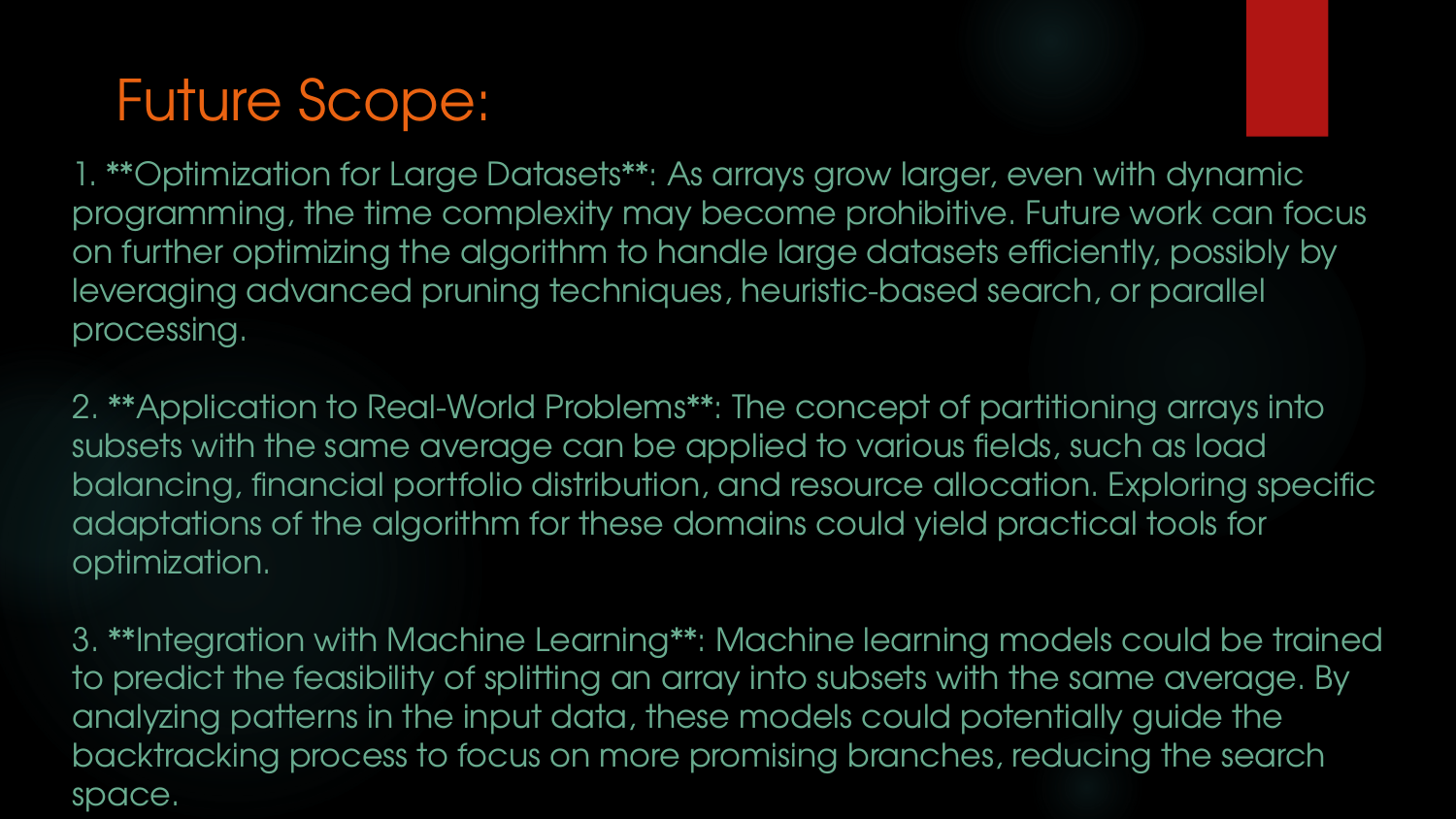

Future Scope:
1. **Optimization for Large Datasets**: As arrays grow larger, even with dynamic programming, the time complexity may become prohibitive. Future work can focus on further optimizing the algorithm to handle large datasets efficiently, possibly by leveraging advanced pruning techniques, heuristic-based search, or parallel processing.

2. **Application to Real-World Problems**: The concept of partitioning arrays into subsets with the same average can be applied to various fields, such as load balancing, financial portfolio distribution, and resource allocation. Exploring specific adaptations of the algorithm for these domains could yield practical tools for optimization.

3. **Integration with Machine Learning**: Machine learning models could be trained to predict the feasibility of splitting an array into subsets with the same average. By analyzing patterns in the input data, these models could potentially guide the backtracking process to focus on more promising branches, reducing the search space.